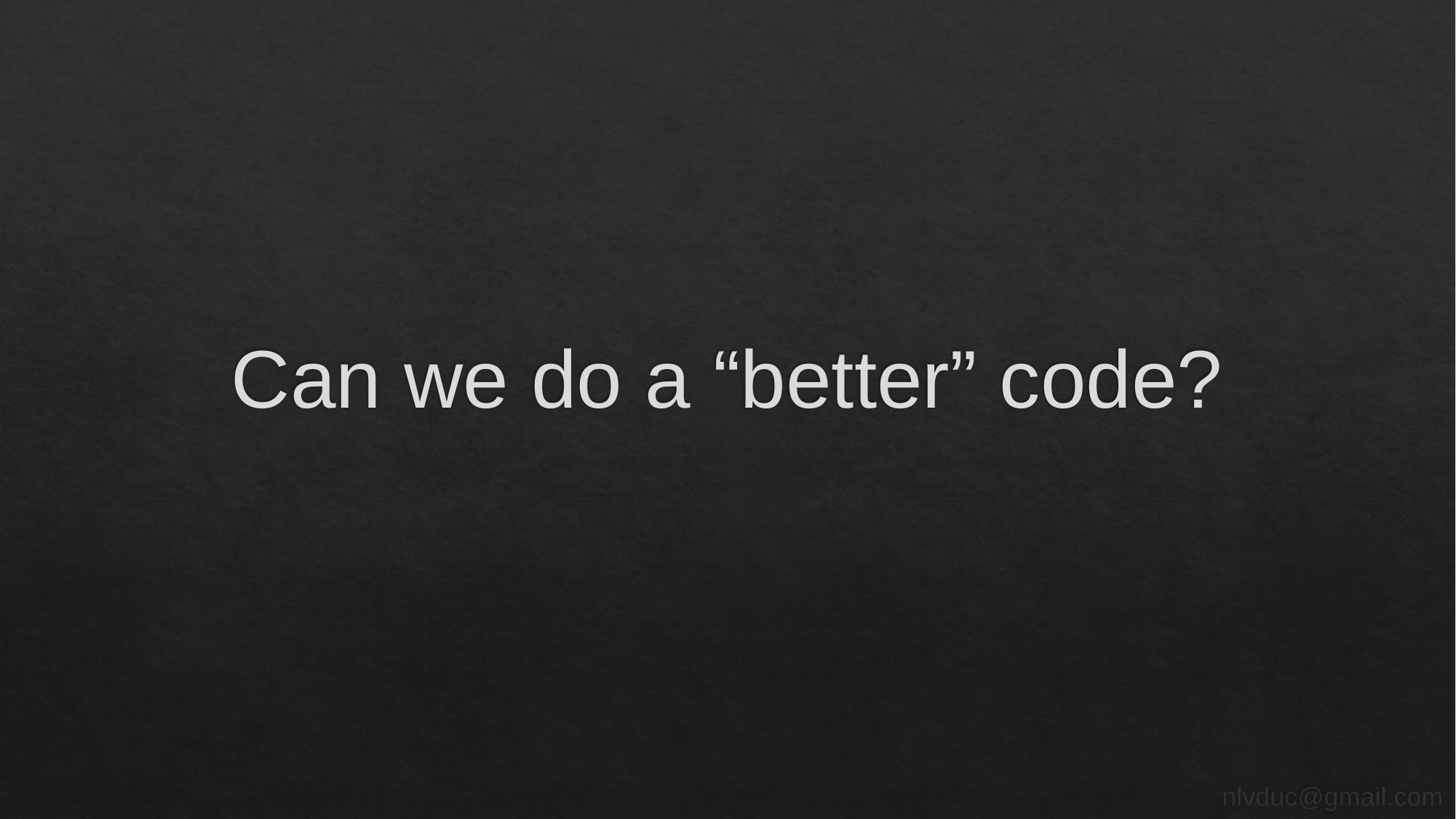

# Can we do a “better” code?
nlvduc@gmail.com